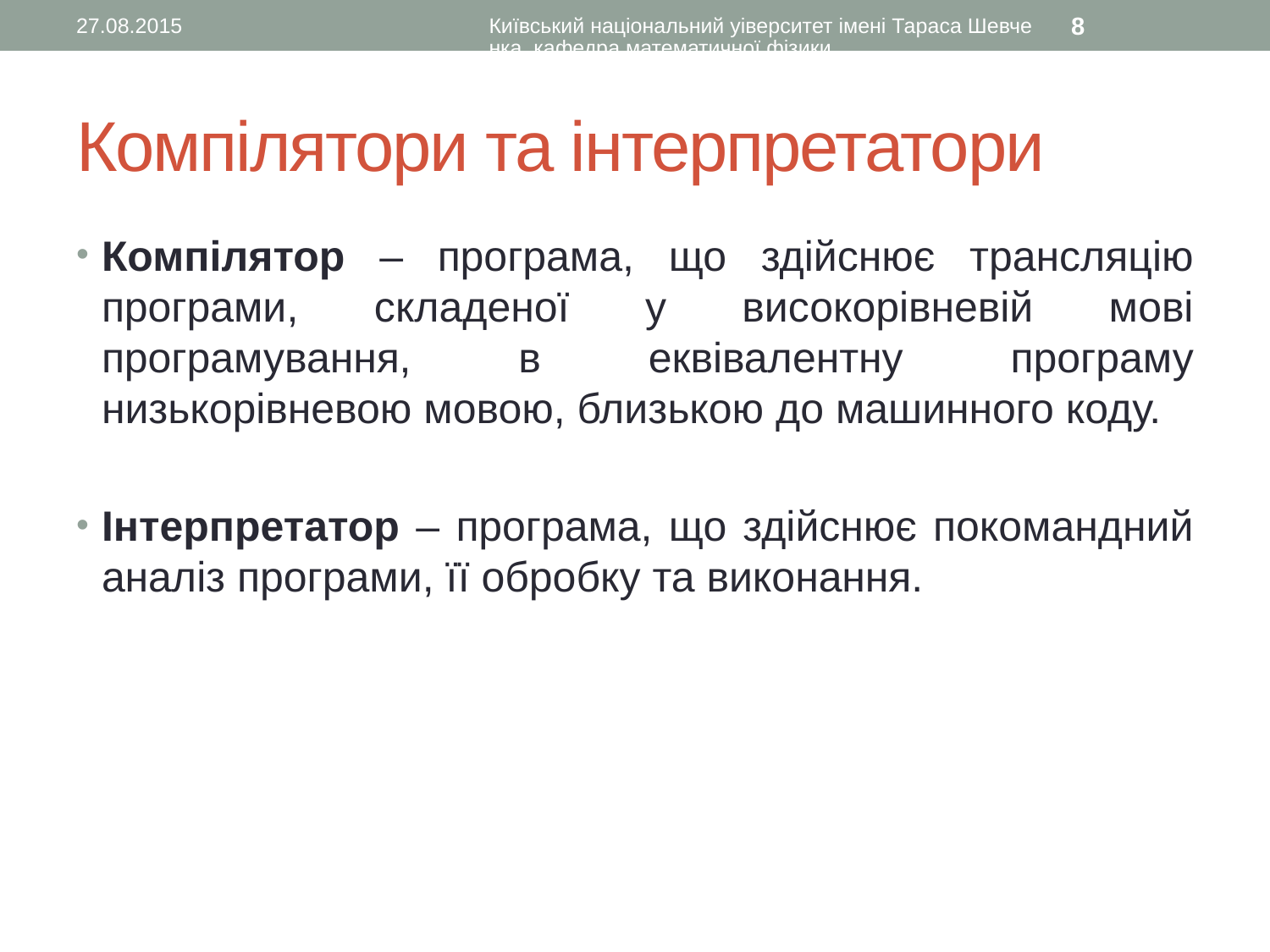

27.08.2015
Київський національний уіверситет імені Тараса Шевченка, кафедра математичної фізики
8
# Компілятори та інтерпретатори
Компілятор – програма, що здійснює трансляцію програми, складеної у високорівневій мові програмування, в еквівалентну програму низькорівневою мовою, близькою до машинного коду.

Інтерпретатор – програма, що здійснює покомандний аналіз програми, її обробку та виконання.